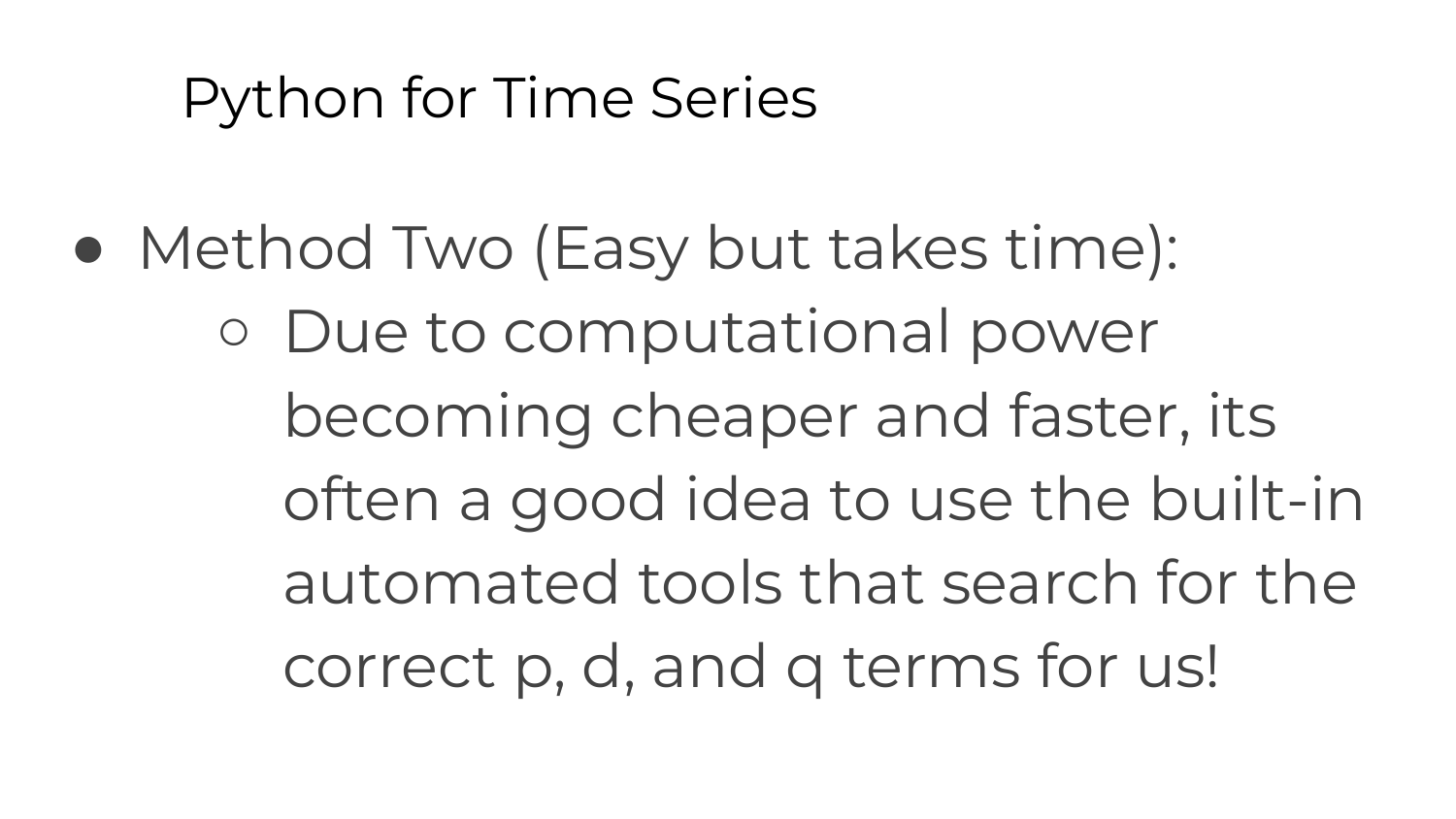

# Python for Time Series

Method Two (Easy but takes time):
Due to computational power becoming cheaper and faster, its often a good idea to use the built-in automated tools that search for the correct p, d, and q terms for us!